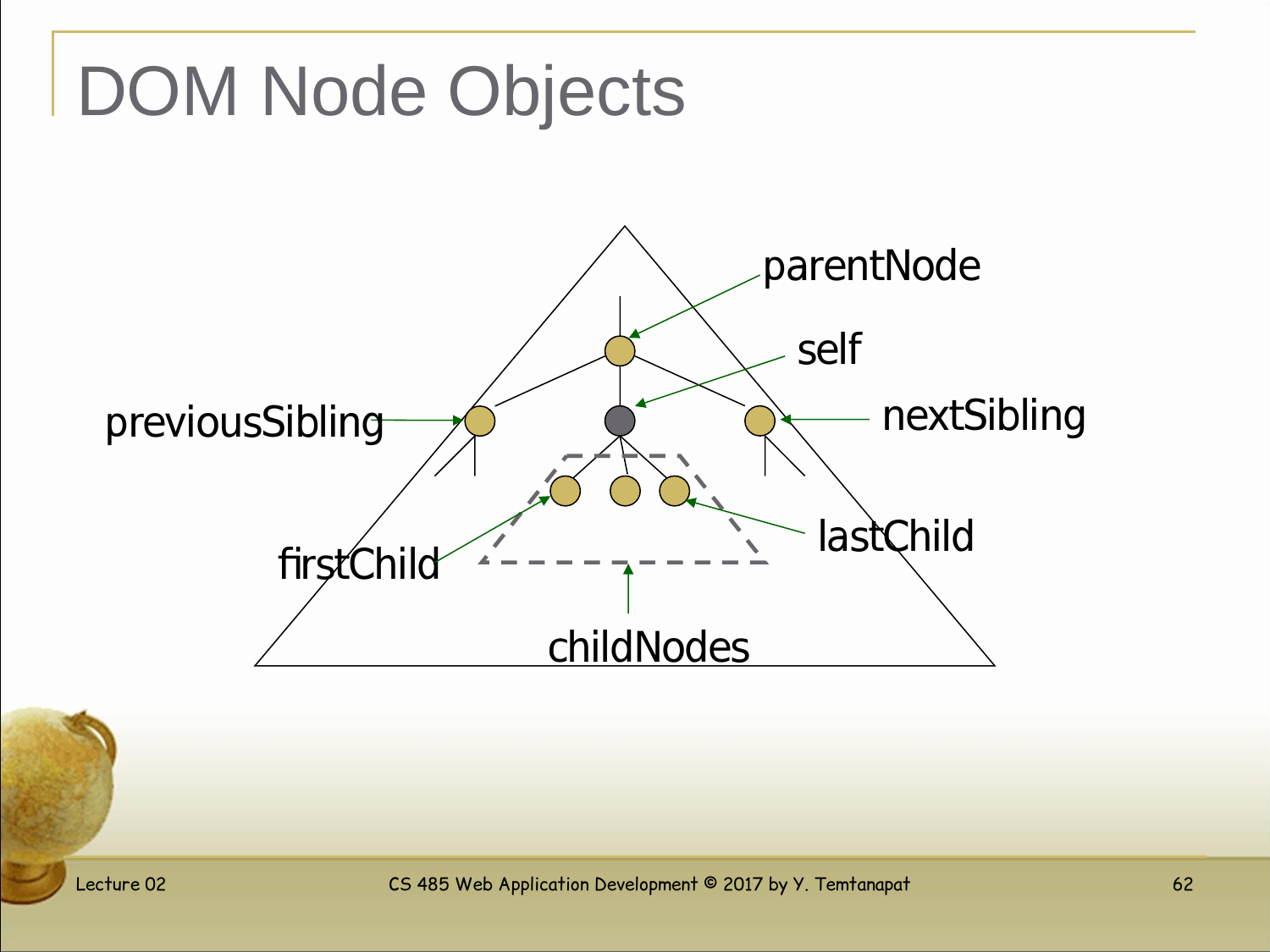

# DOM Node Objects

parentNode

self

nextSibling
previousSibling

lastChild
firstChild

childNodes
Lecture 02
CS 485 Web Application Development © 2017 by Y. Temtanapat
 62